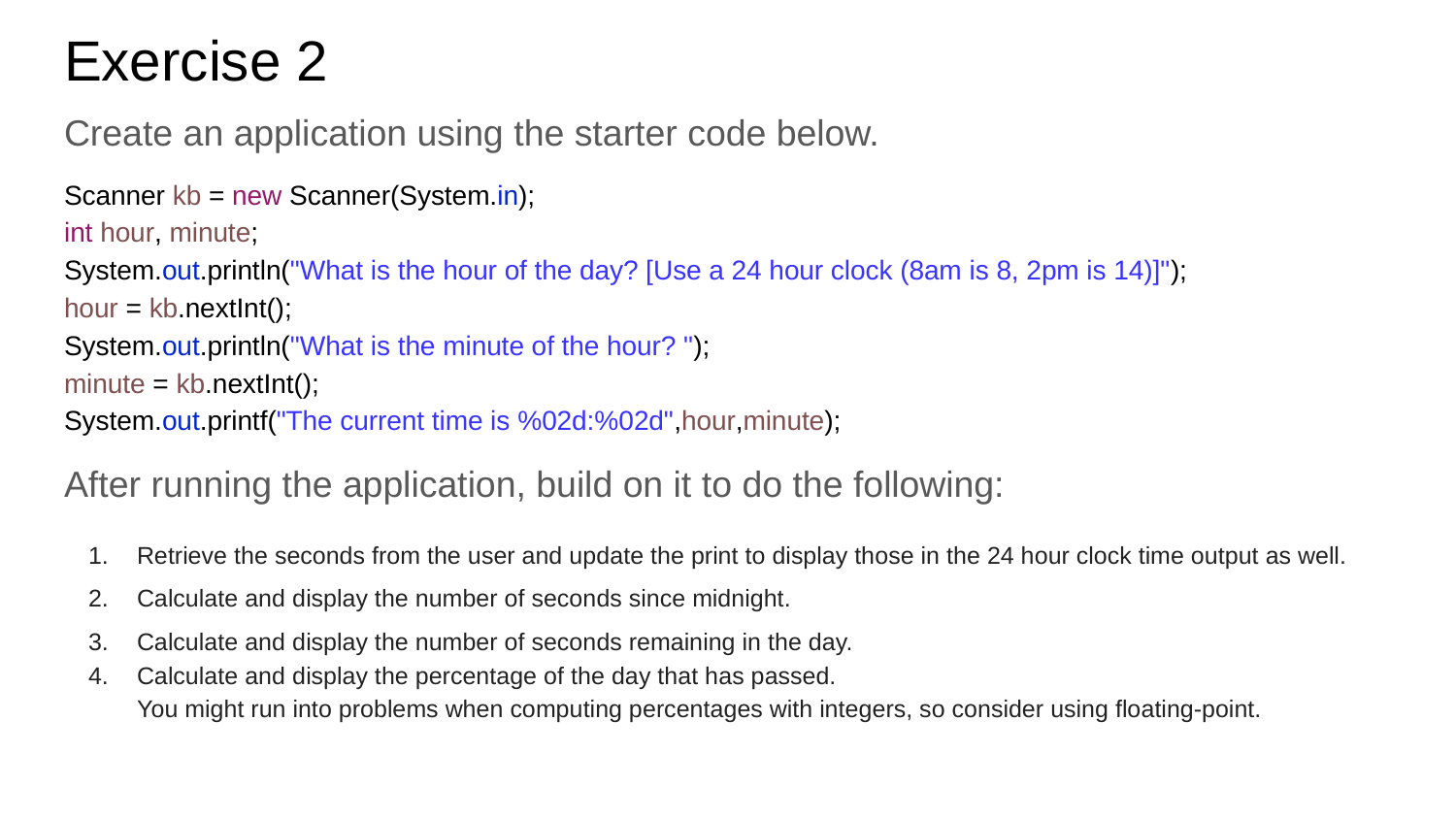

# Exercise 2
Create an application using the starter code below.
Scanner kb = new Scanner(System.in);
int hour, minute;
System.out.println("What is the hour of the day? [Use a 24 hour clock (8am is 8, 2pm is 14)]");
hour = kb.nextInt();
System.out.println("What is the minute of the hour? ");
minute = kb.nextInt();
System.out.printf("The current time is %02d:%02d",hour,minute);

After running the application, build on it to do the following:
Retrieve the seconds from the user and update the print to display those in the 24 hour clock time output as well.
Calculate and display the number of seconds since midnight.
Calculate and display the number of seconds remaining in the day.
Calculate and display the percentage of the day that has passed.
You might run into problems when computing percentages with integers, so consider using floating-point.